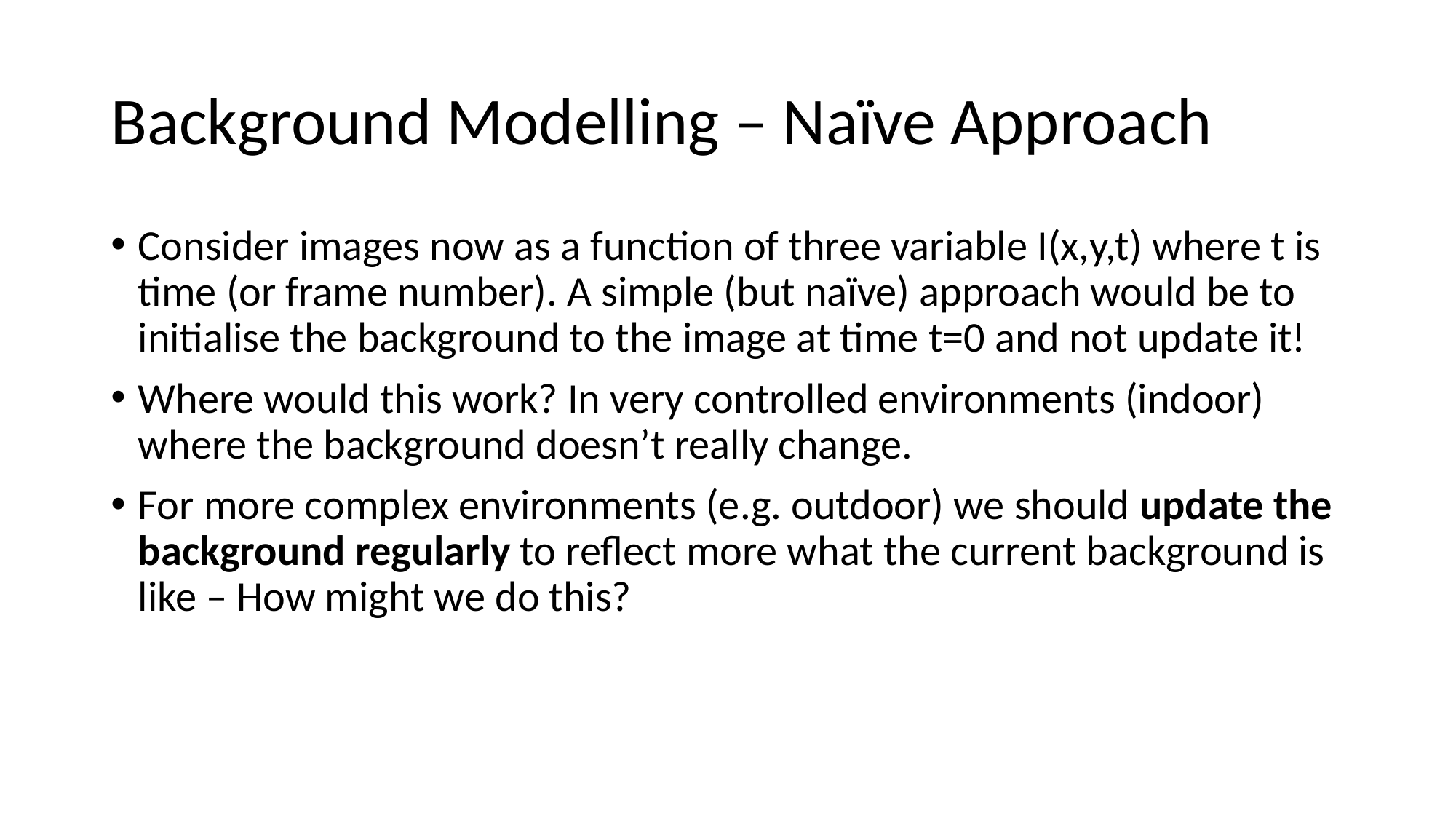

# Background Modelling – Naïve Approach
Consider images now as a function of three variable I(x,y,t) where t is time (or frame number). A simple (but naïve) approach would be to initialise the background to the image at time t=0 and not update it!
Where would this work? In very controlled environments (indoor) where the background doesn’t really change.
For more complex environments (e.g. outdoor) we should update the background regularly to reflect more what the current background is like – How might we do this?